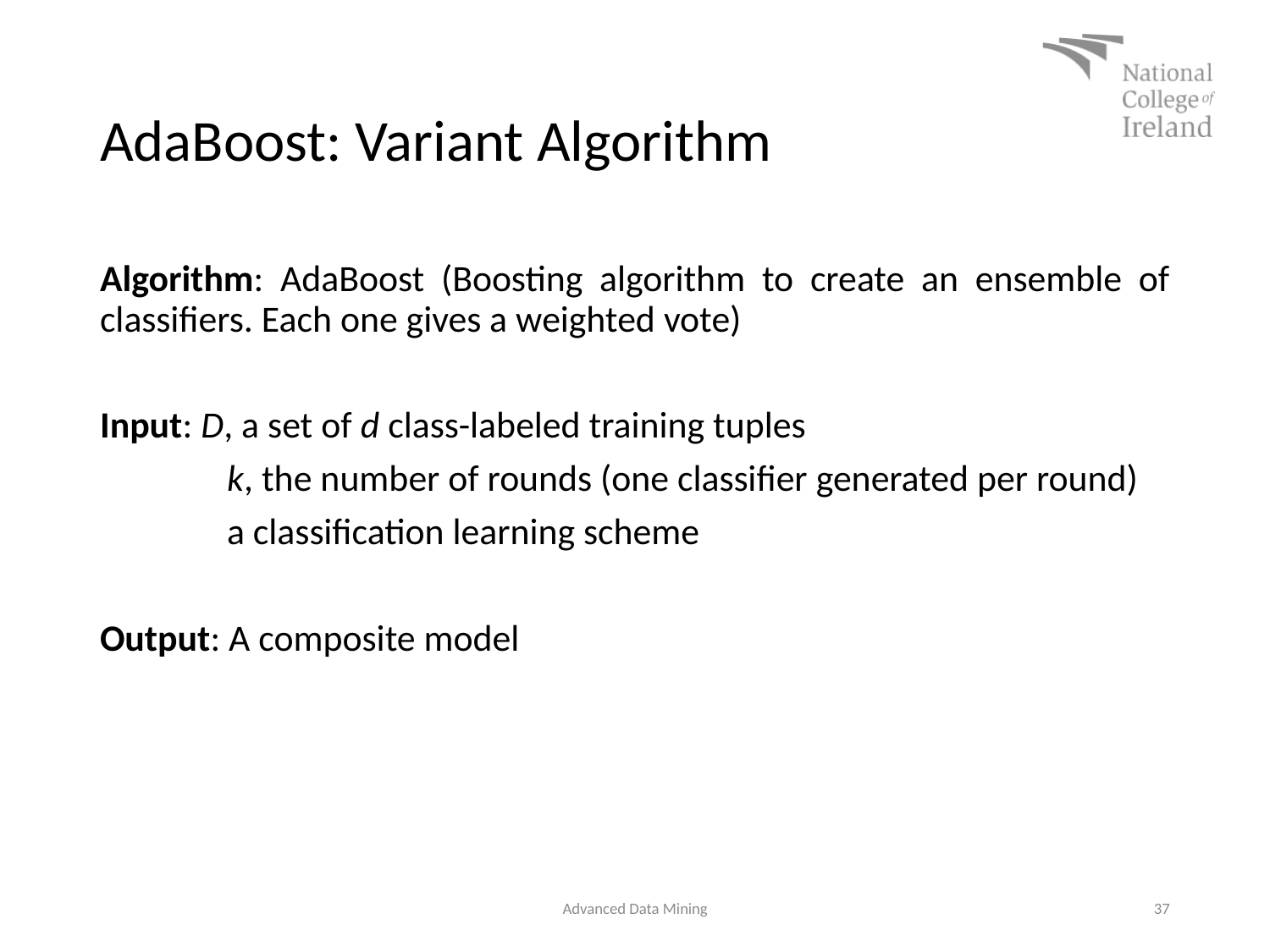

# AdaBoost: Variant Algorithm
Algorithm: AdaBoost (Boosting algorithm to create an ensemble of classifiers. Each one gives a weighted vote)

Input: D, a set of d class-labeled training tuples
	k, the number of rounds (one classifier generated per round)
	a classification learning scheme

Output: A composite model
Advanced Data Mining
37